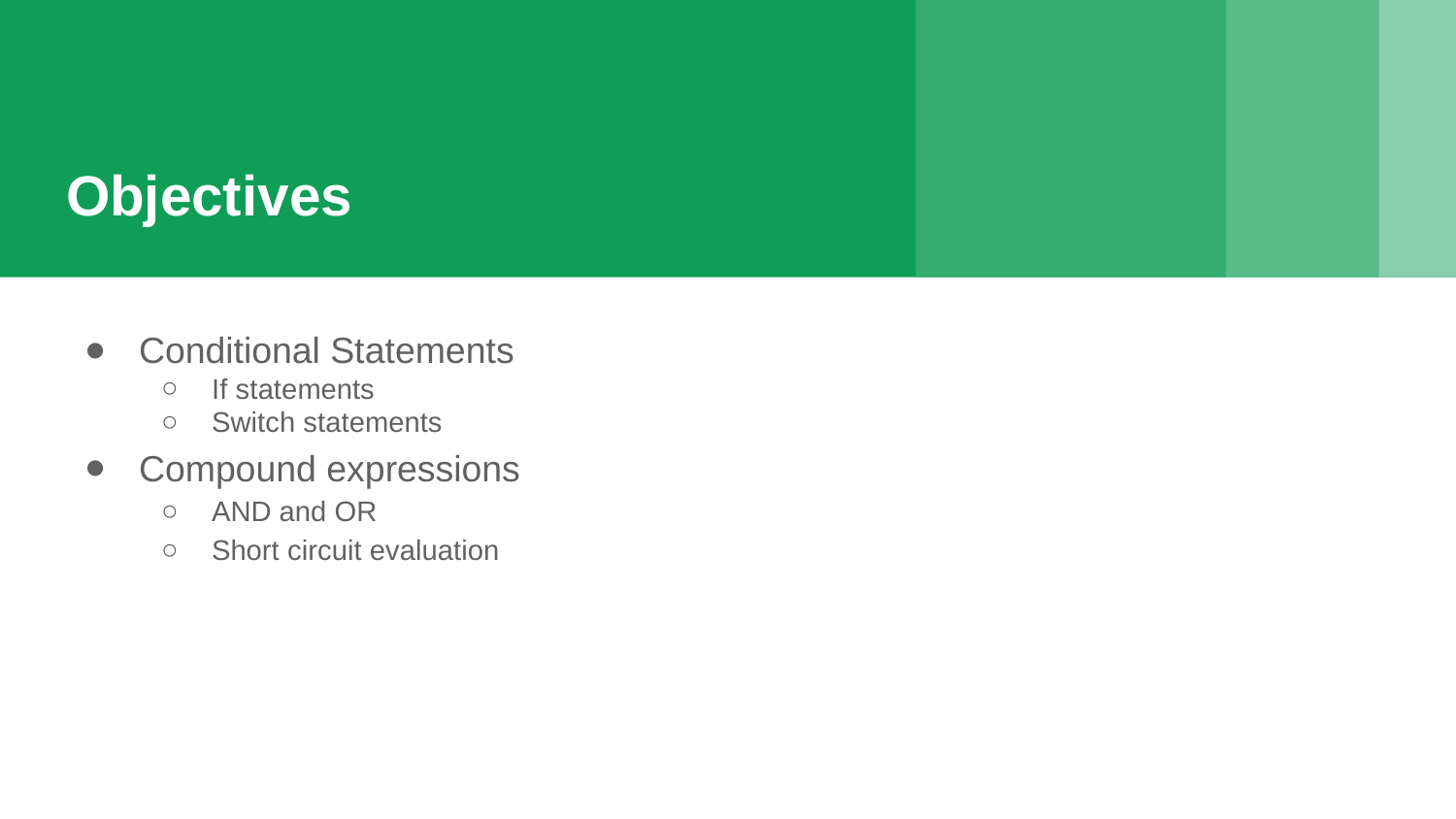

# Objectives
Conditional Statements
If statements
Switch statements
Compound expressions
AND and OR
Short circuit evaluation